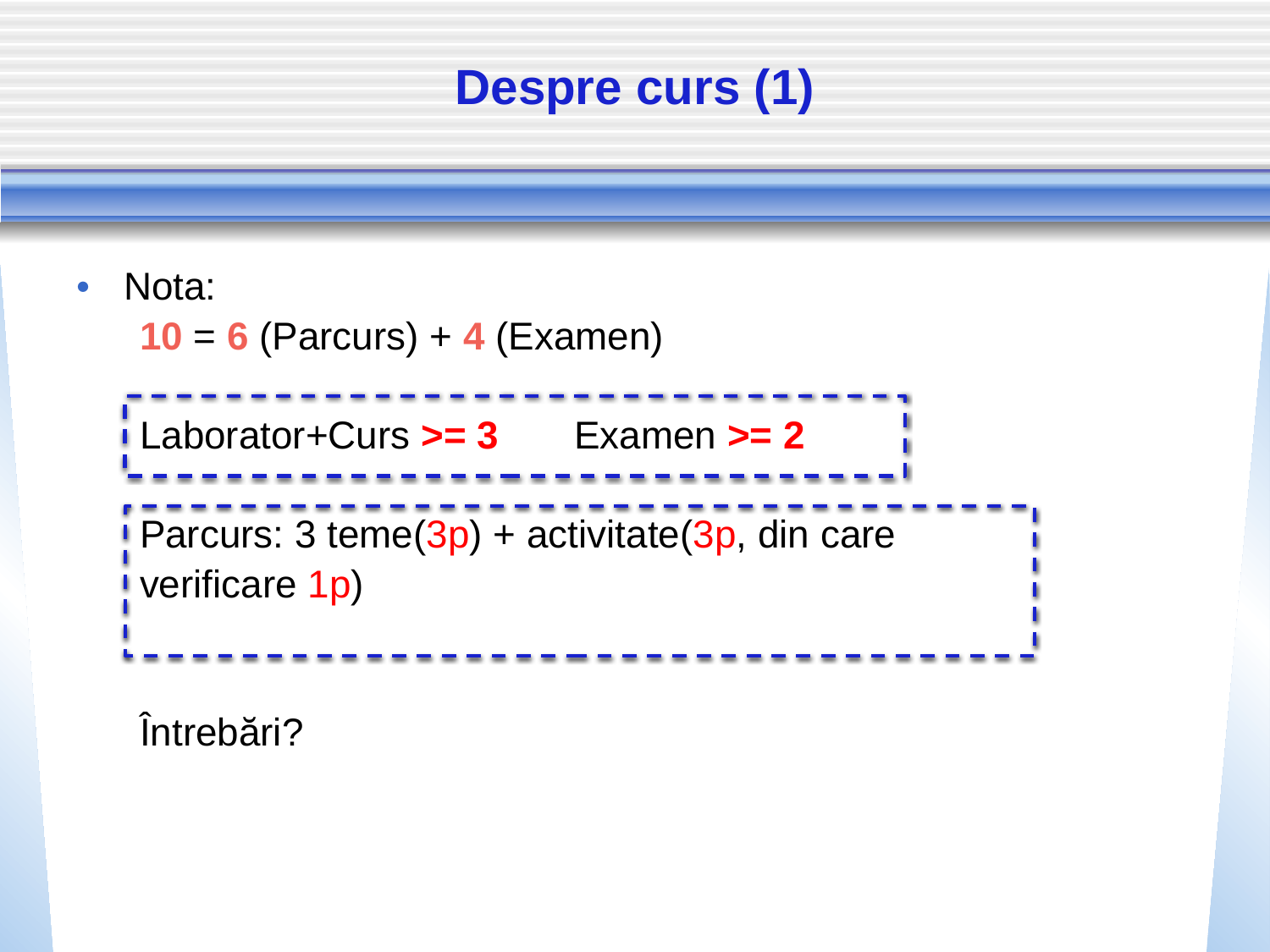

# Despre curs (1)
Nota:
10 = 6 (Parcurs) + 4 (Examen)

Laborator+Curs >= 3       Examen >= 2

Parcurs: 3 teme(3p) + activitate(3p, din care
verificare 1p)

Întrebări?